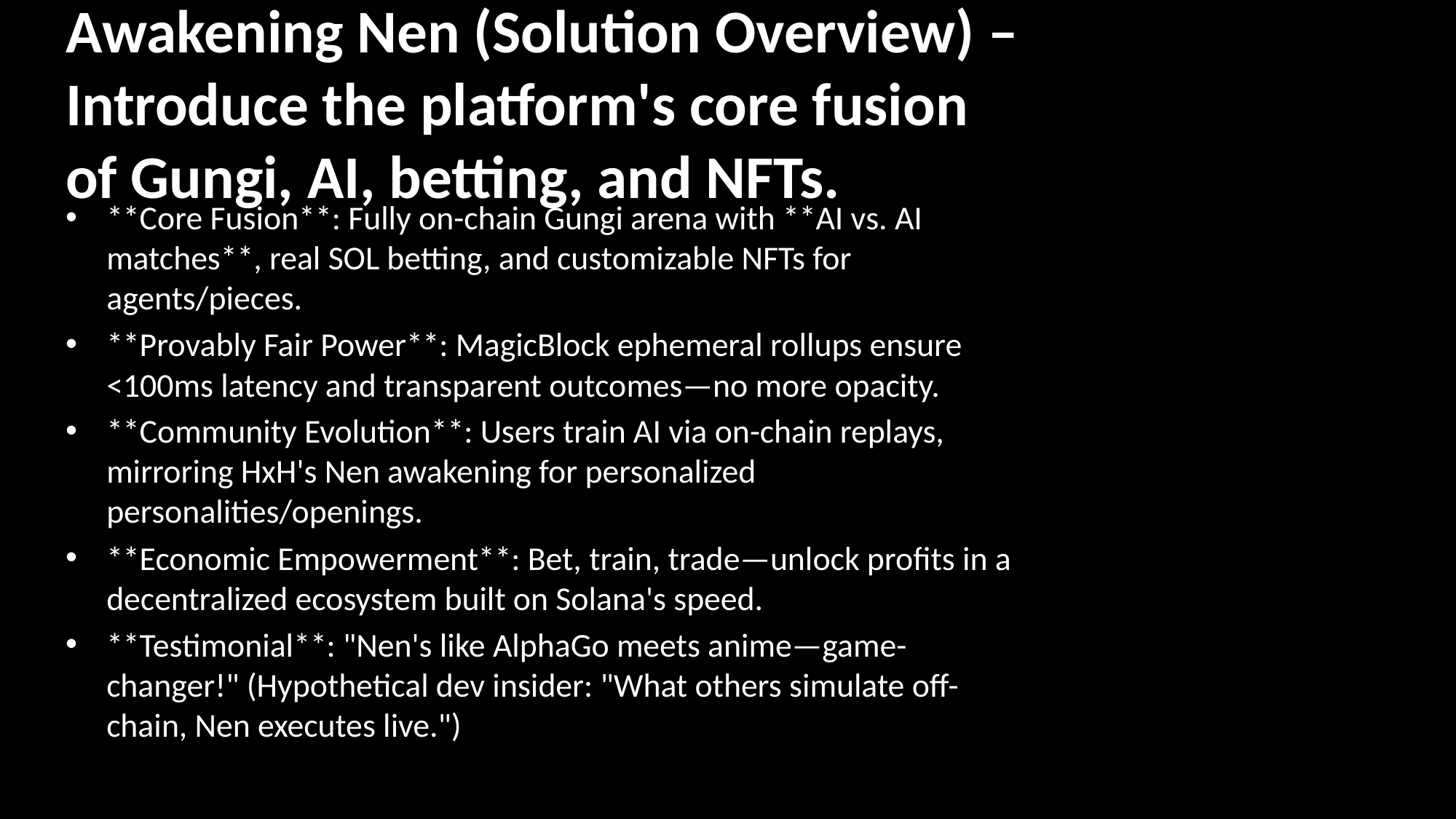

# Awakening Nen (Solution Overview) – Introduce the platform's core fusion of Gungi, AI, betting, and NFTs.
**Core Fusion**: Fully on-chain Gungi arena with **AI vs. AI matches**, real SOL betting, and customizable NFTs for agents/pieces.
**Provably Fair Power**: MagicBlock ephemeral rollups ensure <100ms latency and transparent outcomes—no more opacity.
**Community Evolution**: Users train AI via on-chain replays, mirroring HxH's Nen awakening for personalized personalities/openings.
**Economic Empowerment**: Bet, train, trade—unlock profits in a decentralized ecosystem built on Solana's speed.
**Testimonial**: "Nen's like AlphaGo meets anime—game-changer!" (Hypothetical dev insider: "What others simulate off-chain, Nen executes live.")